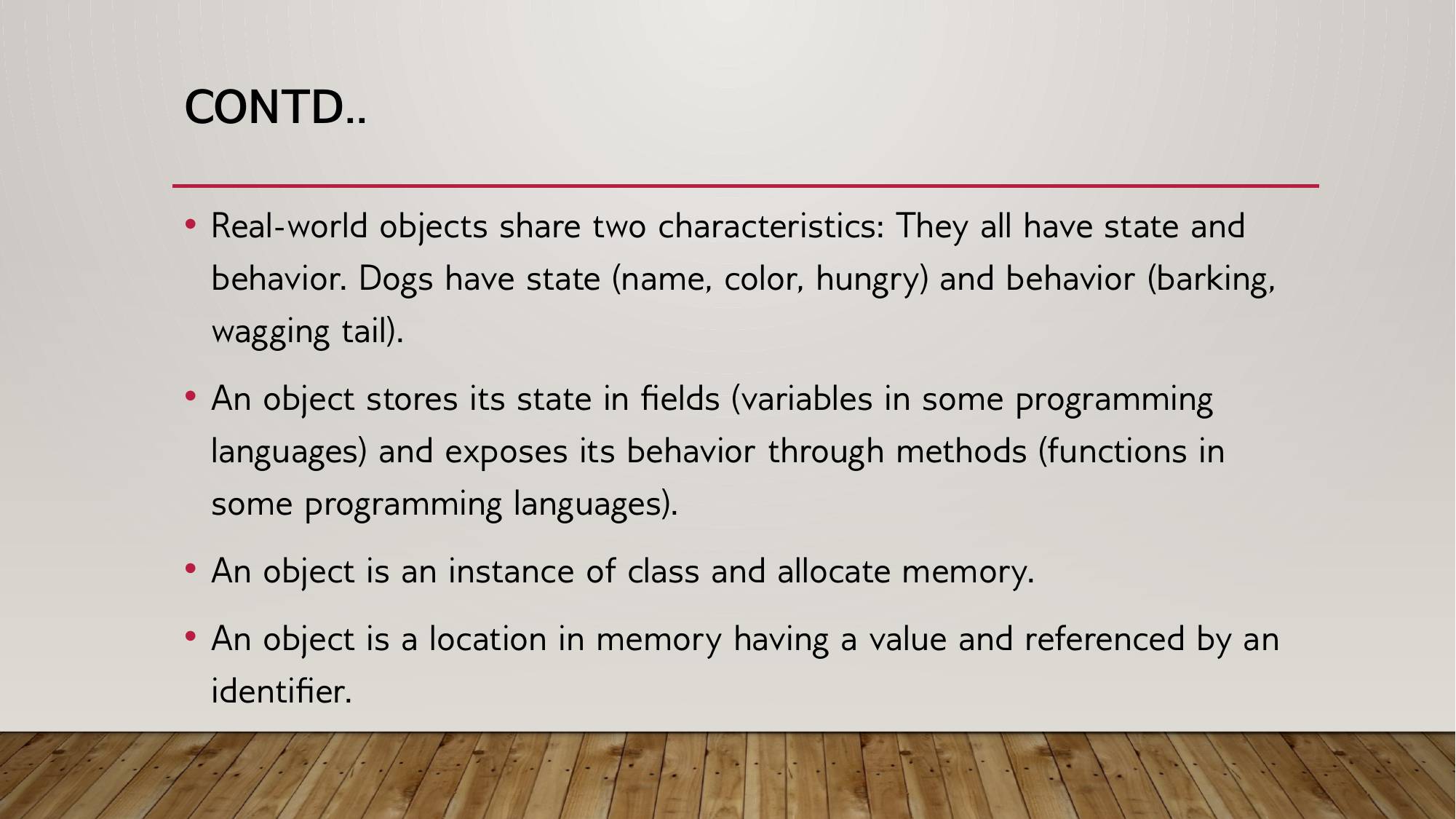

# Contd..
Real-world objects share two characteristics: They all have state and behavior. Dogs have state (name, color, hungry) and behavior (barking, wagging tail).
An object stores its state in fields (variables in some programming languages) and exposes its behavior through methods (functions in some programming languages).
An object is an instance of class and allocate memory.
An object is a location in memory having a value and referenced by an identifier.